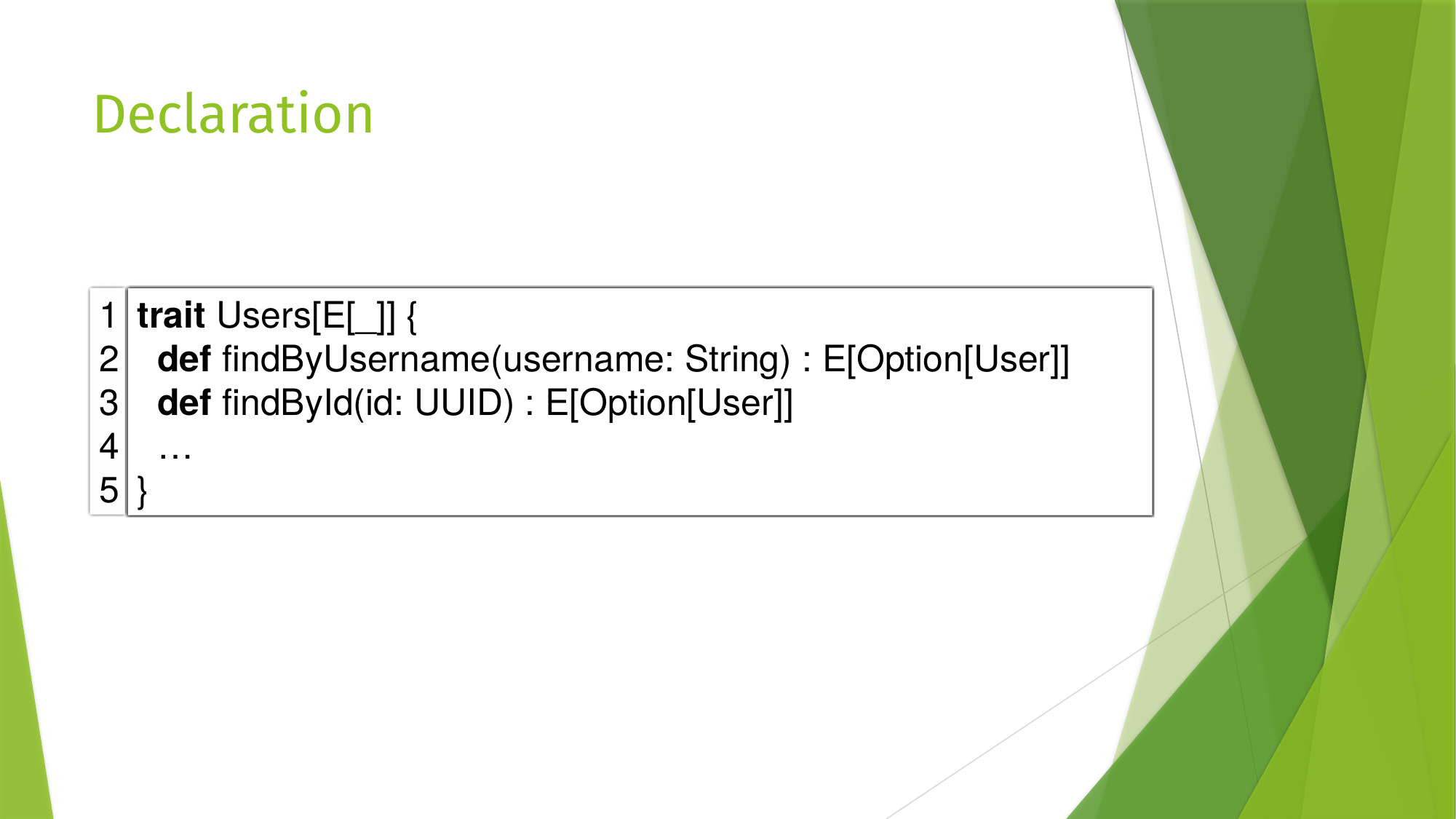

# Declaration
trait Users[E[_]] {
  def findByUsername(username: String) : E[Option[User]]
  def findById(id: UUID) : E[Option[User]]
  …
}
1
2
3
4
5